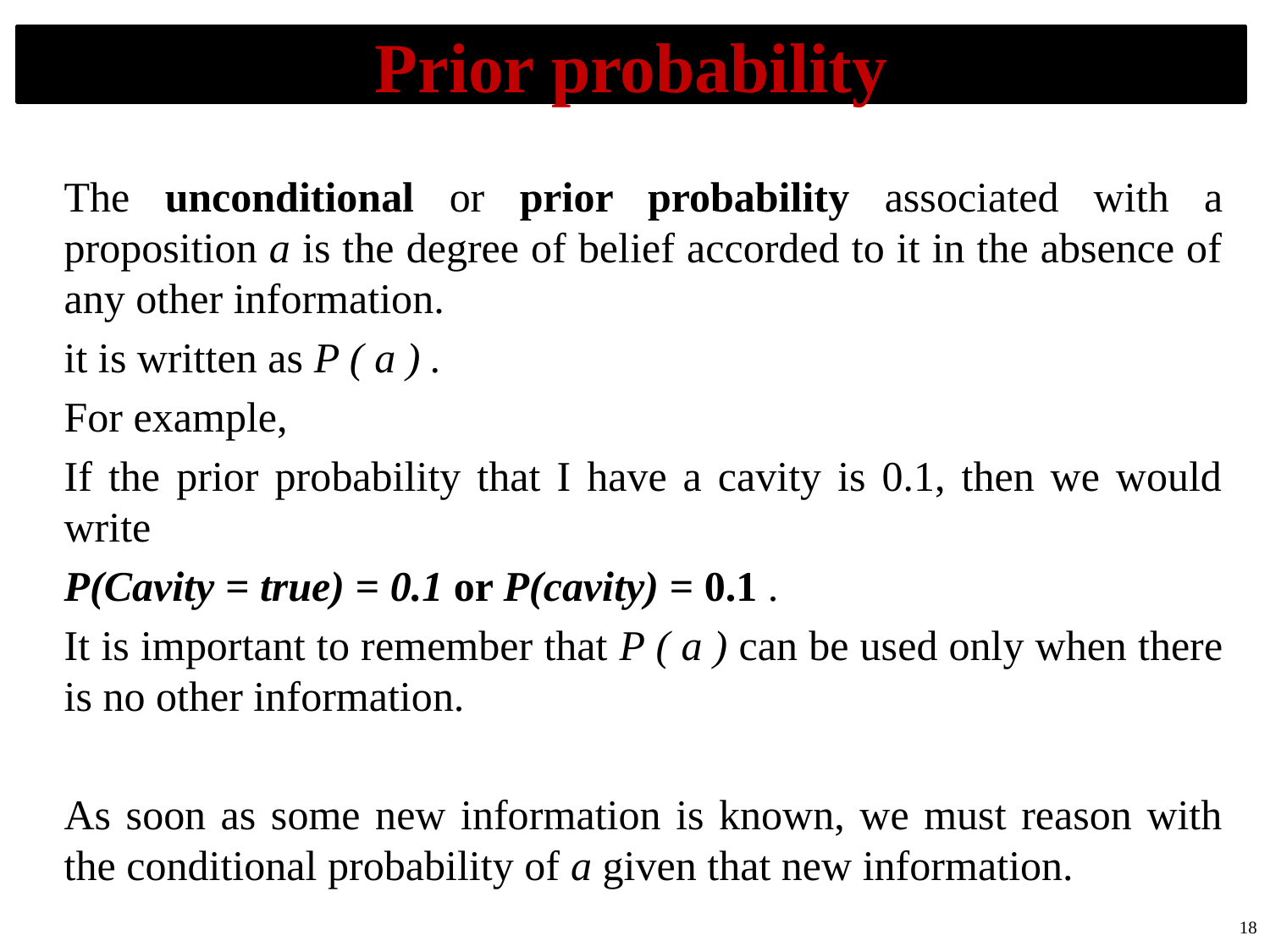

# Prior probability
The unconditional or prior probability associated with a proposition a is the degree of belief accorded to it in the absence of any other information.
it is written as P ( a ) .
For example,
If the prior probability that I have a cavity is 0.1, then we would write
P(Cavity = true) = 0.1 or P(cavity) = 0.1 .
It is important to remember that P ( a ) can be used only when there is no other information.

As soon as some new information is known, we must reason with the conditional probability of a given that new information.
18